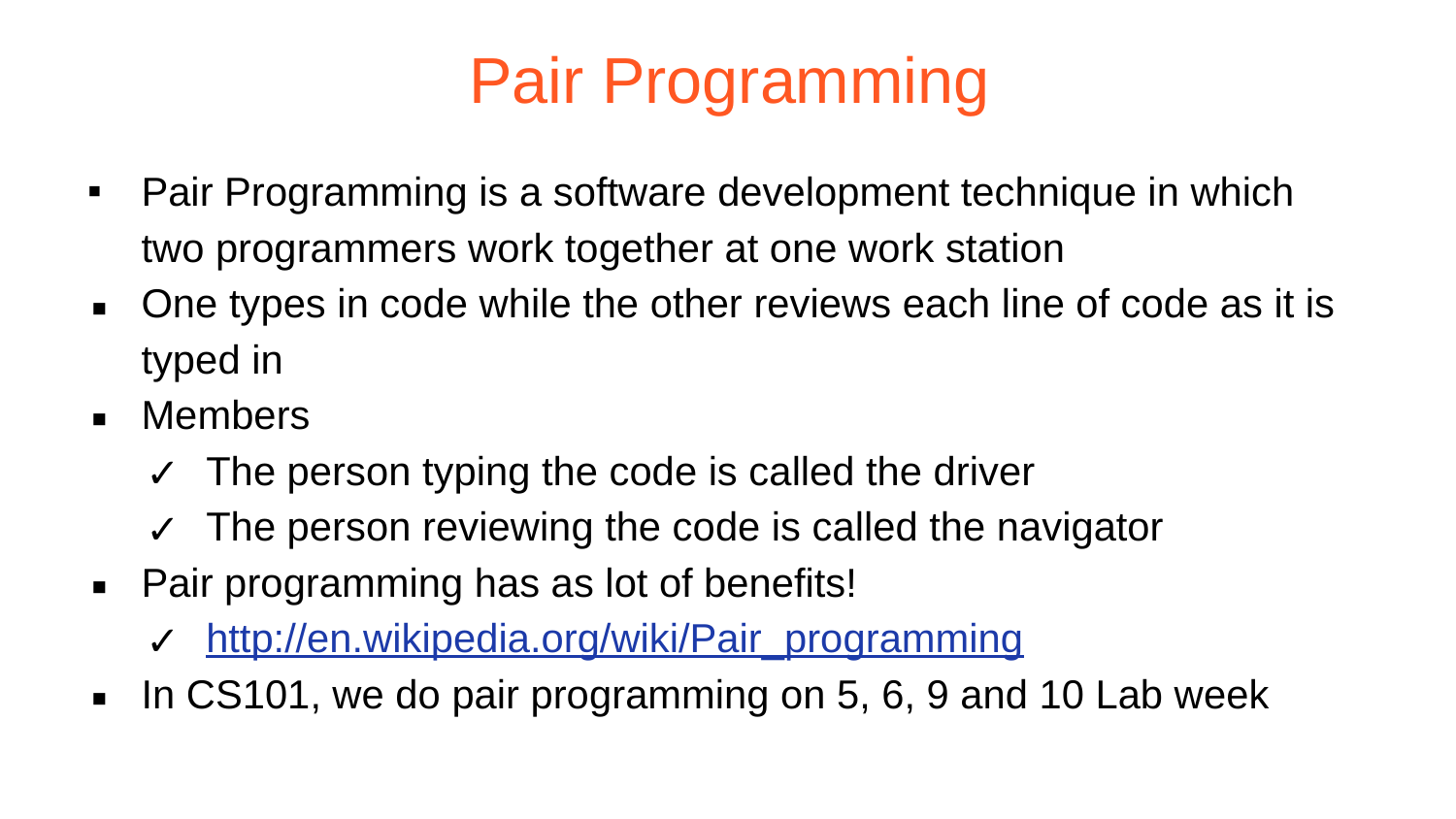

Pair Programming
Pair Programming is a software development technique in which two programmers work together at one work station
One types in code while the other reviews each line of code as it is typed in
Members
The person typing the code is called the driver
The person reviewing the code is called the navigator
Pair programming has as lot of benefits!
http://en.wikipedia.org/wiki/Pair_programming
In CS101, we do pair programming on 5, 6, 9 and 10 Lab week